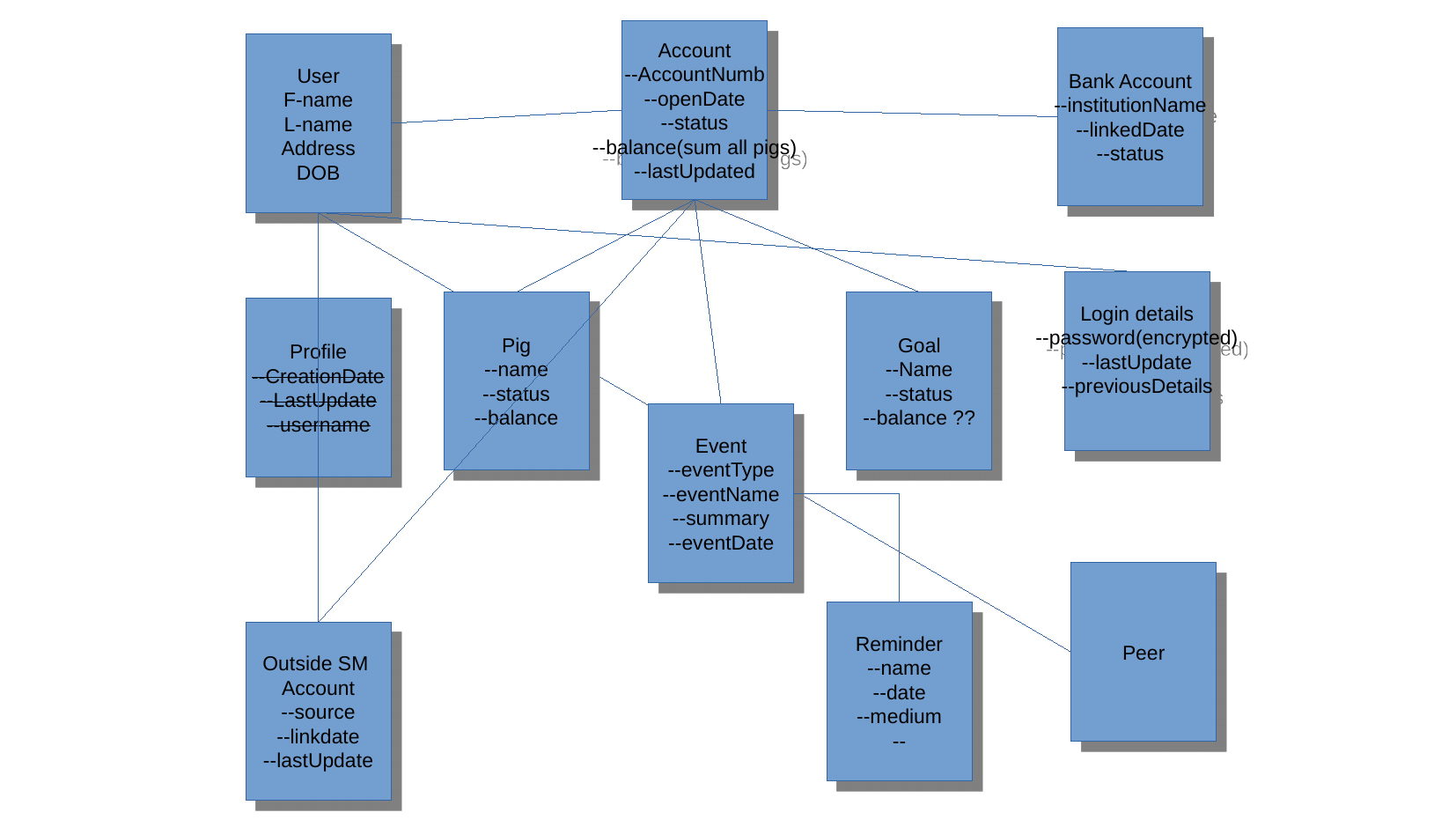

Account
--AccountNumb
--openDate
--status
--balance(sum all pigs)
--lastUpdated
Bank Account
--institutionName
--linkedDate
--status
User
F-name
L-name
Address
DOB
Login details
--password(encrypted)
--lastUpdate
--previousDetails

Pig
--name
--status
--balance
Goal
--Name
--status
--balance ??
Profile
--CreationDate
--LastUpdate
--username
Event
--eventType
--eventName
--summary
--eventDate
Peer
Reminder
--name
--date
--medium
--
Outside SM
Account
--source
--linkdate
--lastUpdate